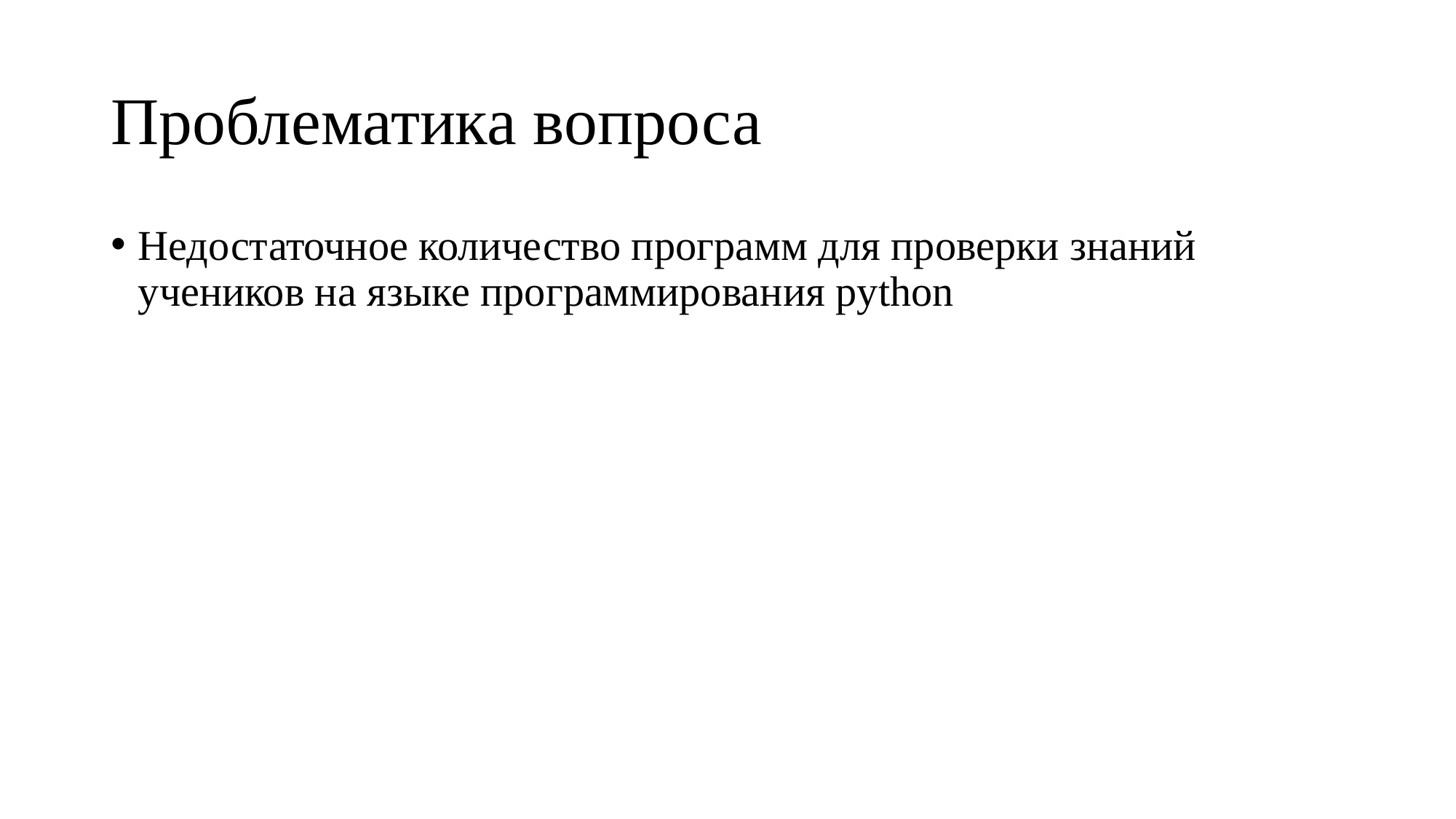

# Проблематика вопроса
Недостаточное количество программ для проверки знаний учеников на языке программирования python